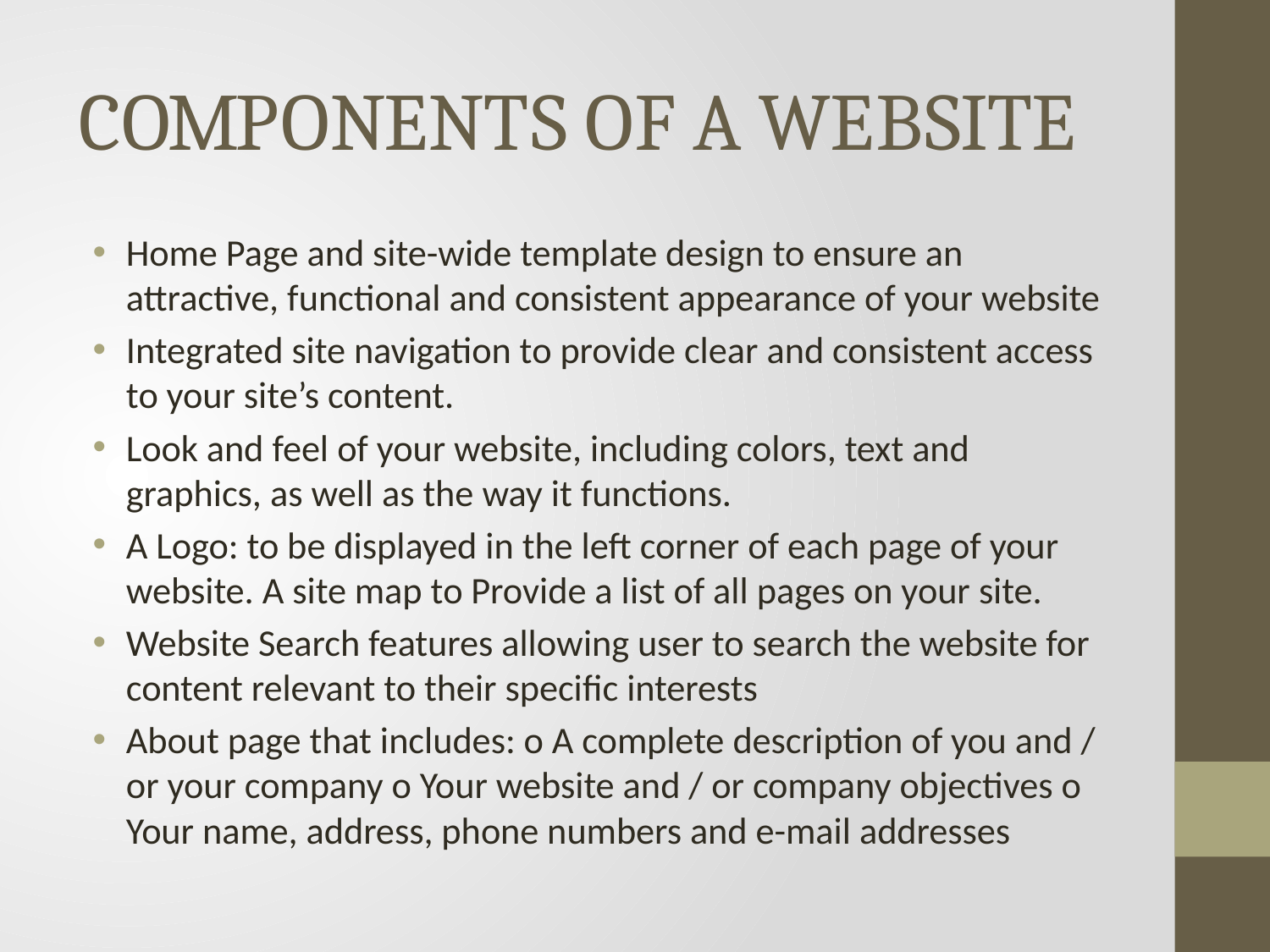

# COMPONENTS OF A WEBSITE
Home Page and site-wide template design to ensure an attractive, functional and consistent appearance of your website
Integrated site navigation to provide clear and consistent access to your site’s content.
Look and feel of your website, including colors, text and graphics, as well as the way it functions.
A Logo: to be displayed in the left corner of each page of your website. A site map to Provide a list of all pages on your site.
Website Search features allowing user to search the website for content relevant to their specific interests
About page that includes: o A complete description of you and / or your company o Your website and / or company objectives o Your name, address, phone numbers and e-mail addresses